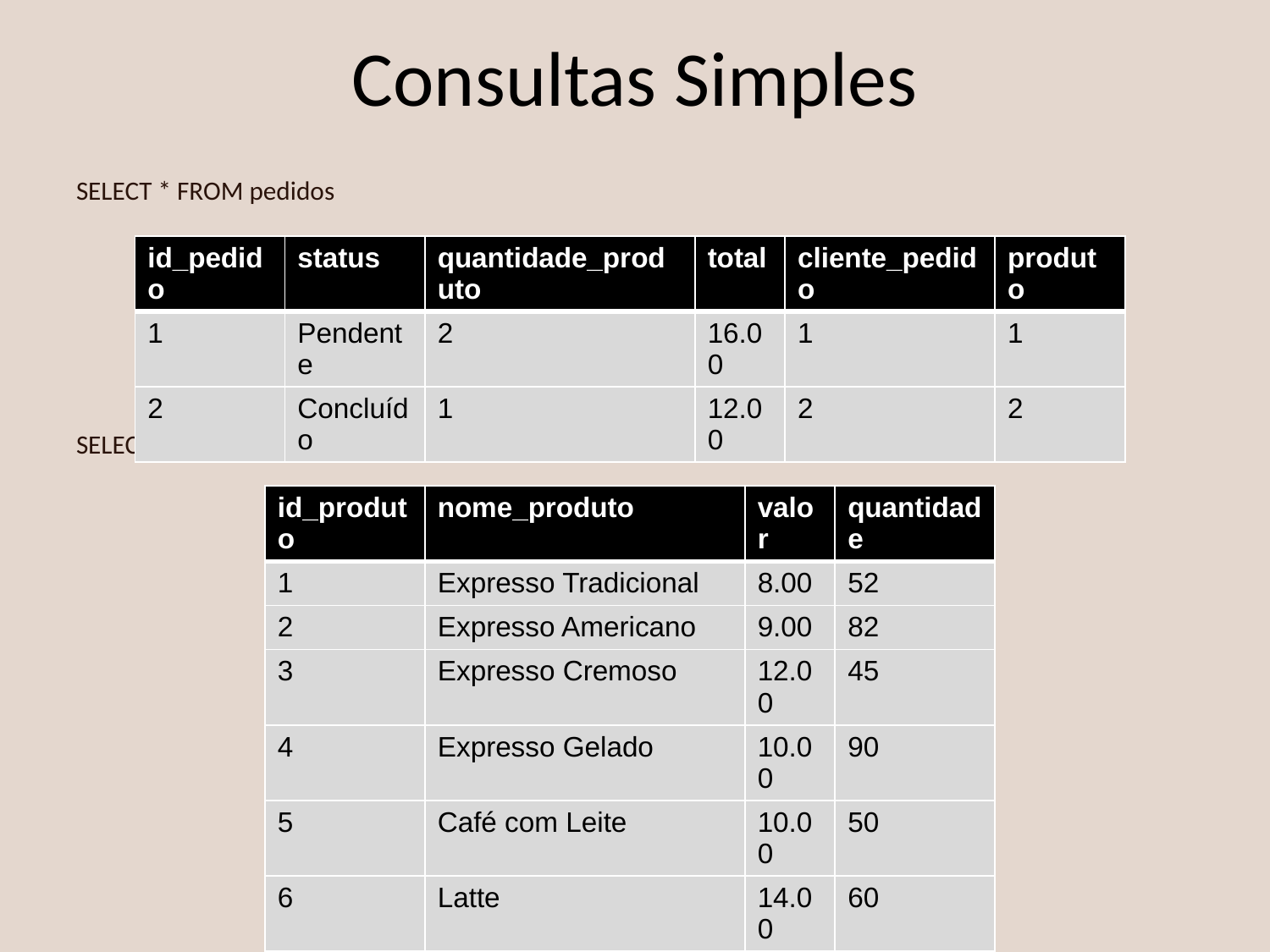

Consultas Simples
SELECT * FROM pedidos

SELECT * FROM produtos

| id\_pedido | status | quantidade\_produto | total | cliente\_pedido | produto |
| --- | --- | --- | --- | --- | --- |
| 1 | Pendente | 2 | 16.00 | 1 | 1 |
| 2 | Concluído | 1 | 12.00 | 2 | 2 |
| id\_produto | nome\_produto | valor | quantidade |
| --- | --- | --- | --- |
| 1 | Expresso Tradicional | 8.00 | 52 |
| 2 | Expresso Americano | 9.00 | 82 |
| 3 | Expresso Cremoso | 12.00 | 45 |
| 4 | Expresso Gelado | 10.00 | 90 |
| 5 | Café com Leite | 10.00 | 50 |
| 6 | Latte | 14.00 | 60 |